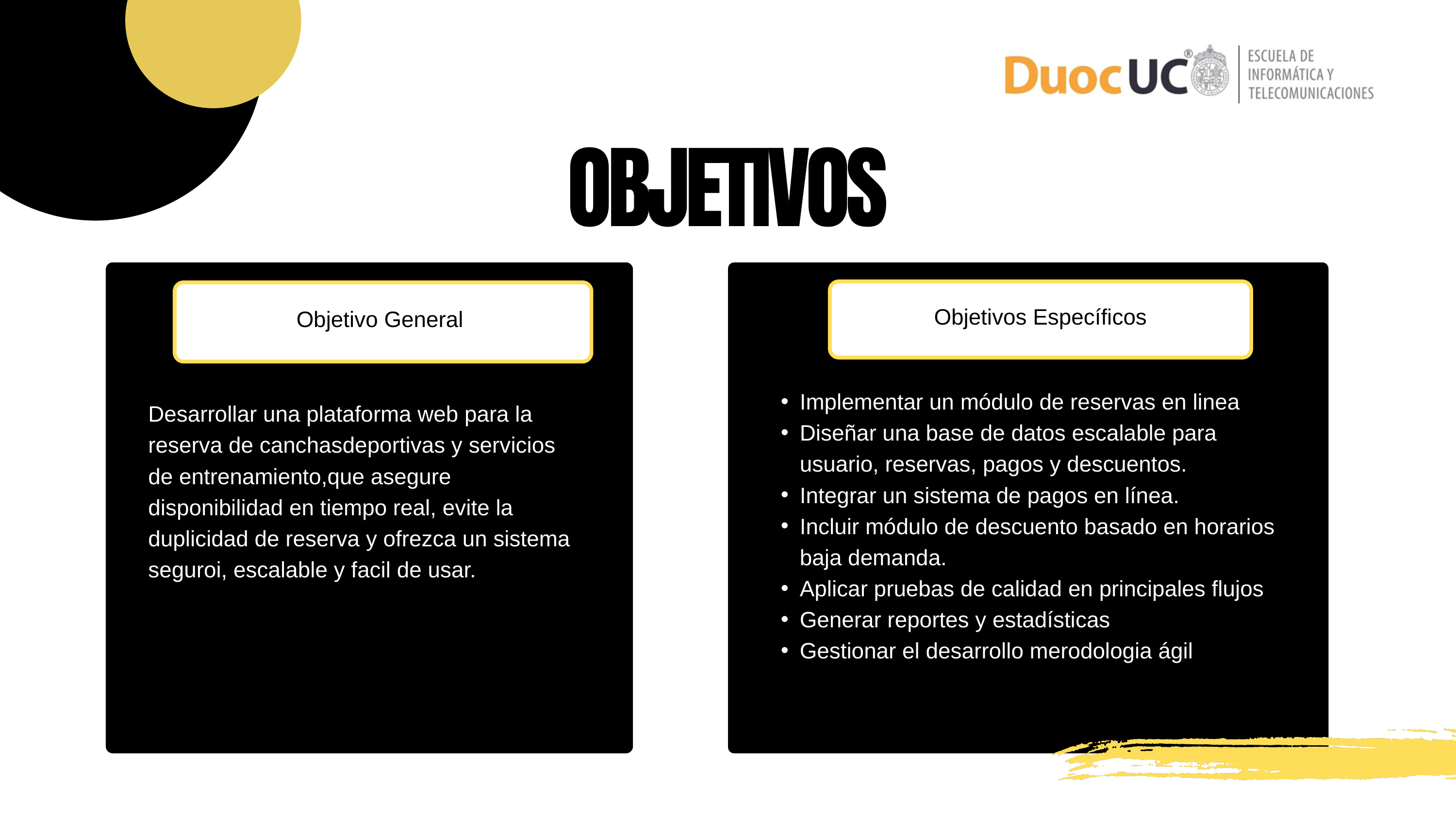

OBJETIVOS

Objetivos Específicos

Objetivo General
Implementar un módulo de reservas en linea
Diseñar una base de datos escalable para usuario, reservas, pagos y descuentos.
Integrar un sistema de pagos en línea.
Incluir módulo de descuento basado en horarios baja demanda.
Aplicar pruebas de calidad en principales flujos
Generar reportes y estadísticas
Gestionar el desarrollo merodologia ágil
Desarrollar una plataforma web para la reserva de canchasdeportivas y servicios de entrenamiento,que asegure disponibilidad en tiempo real, evite la duplicidad de reserva y ofrezca un sistema seguroi, escalable y facil de usar.